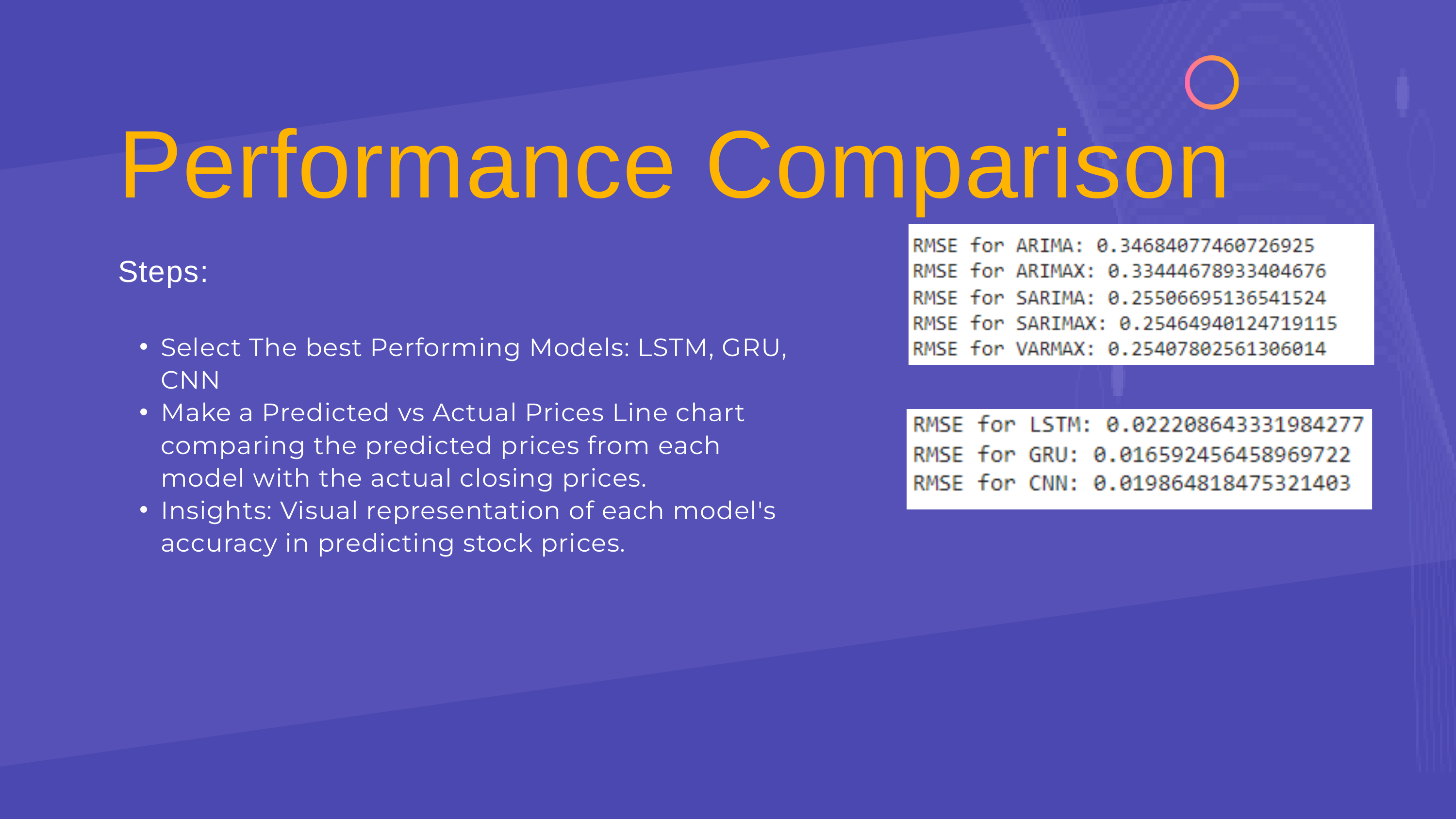

Performance Comparison

Steps:

Select The best Performing Models: LSTM, GRU, CNN
Make a Predicted vs Actual Prices Line chart comparing the predicted prices from each model with the actual closing prices.
Insights: Visual representation of each model's accuracy in predicting stock prices.